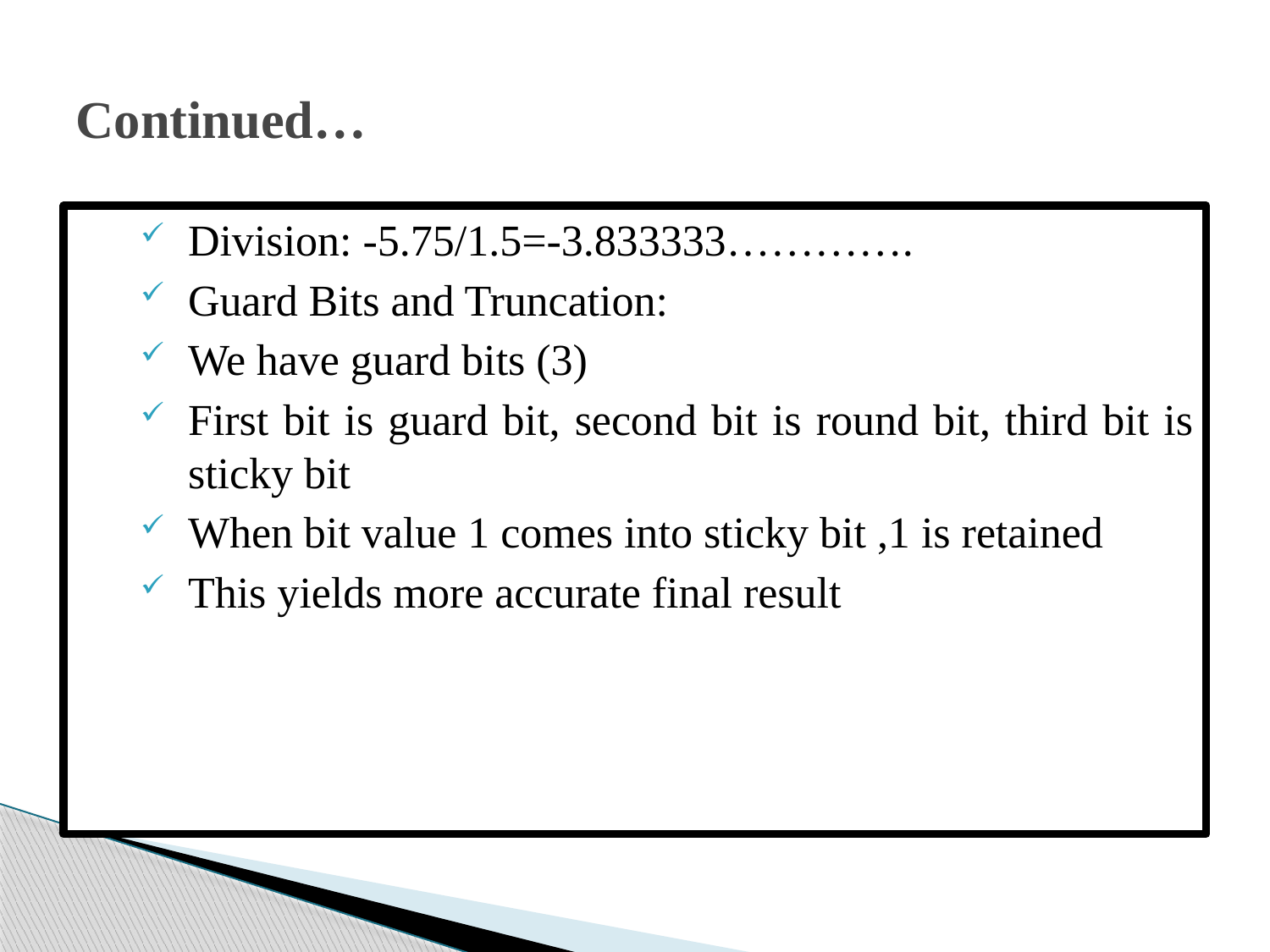

# Continued…
Division: -5.75/1.5=-3.833333………….
Guard Bits and Truncation:
We have guard bits (3)
First bit is guard bit, second bit is round bit, third bit is sticky bit
When bit value 1 comes into sticky bit ,1 is retained
This yields more accurate final result